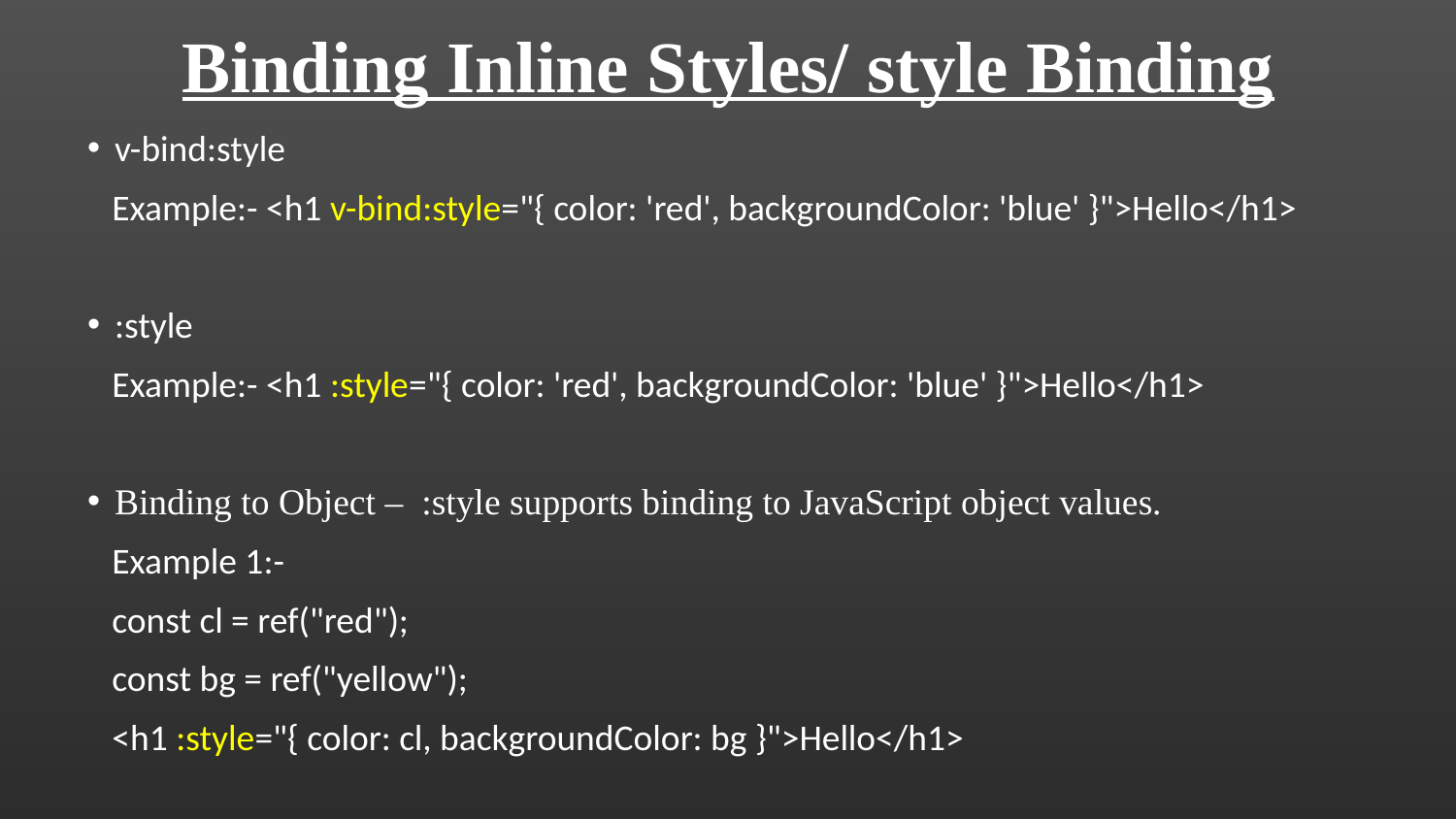

Binding Inline Styles/ style Binding
v-bind:style
   Example:- <h1 v-bind:style="{ color: 'red', backgroundColor: 'blue' }">Hello</h1>

:style
   Example:- <h1 :style="{ color: 'red', backgroundColor: 'blue' }">Hello</h1>

Binding to Object –  :style supports binding to JavaScript object values.
   Example 1:-
   const cl = ref("red");
   const bg = ref("yellow");
   <h1 :style="{ color: cl, backgroundColor: bg }">Hello</h1>